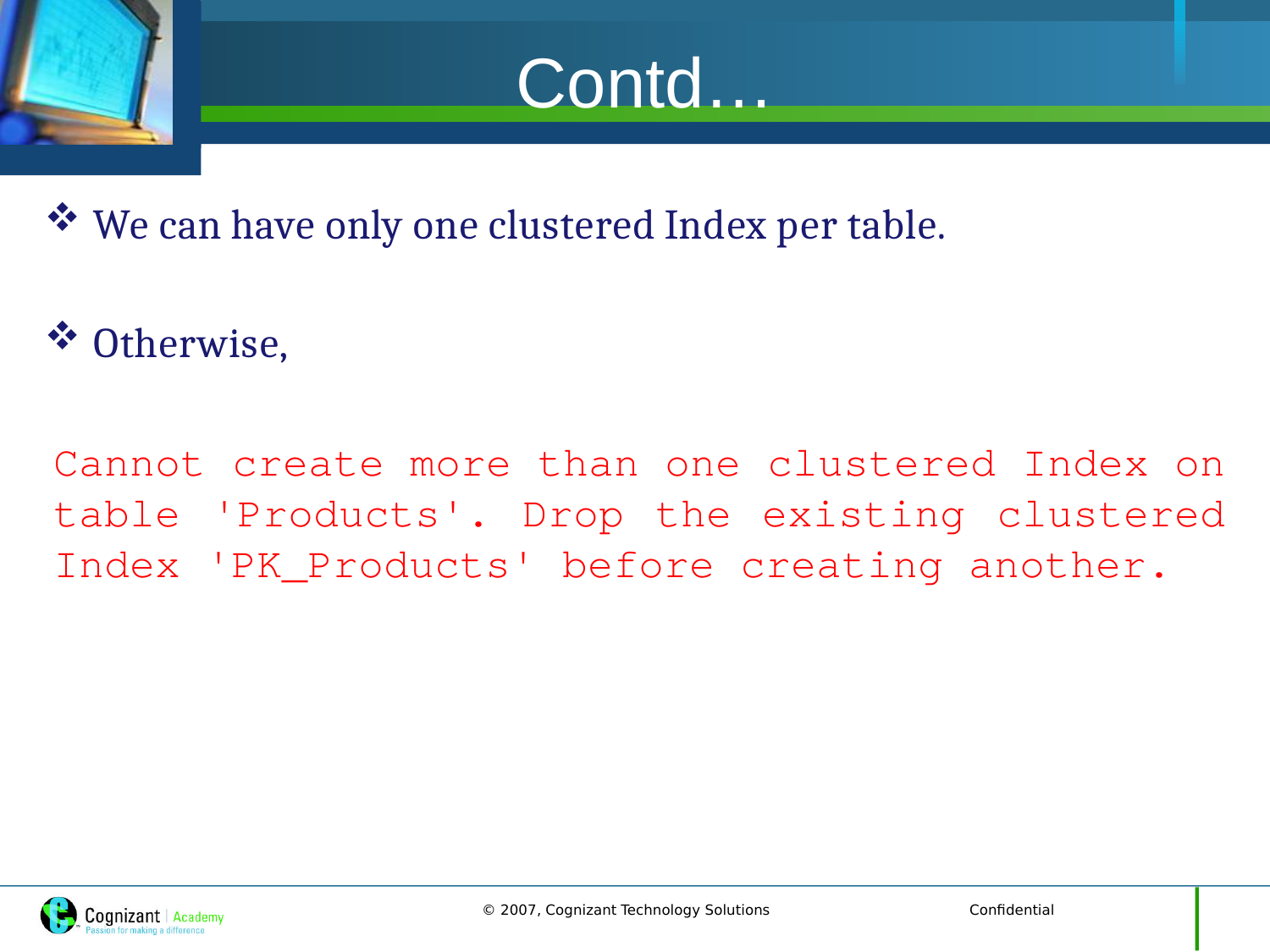

# Contd…
We can have only one clustered Index per table.

Otherwise,

Cannot create more than one clustered Index on table 'Products'. Drop the existing clustered Index 'PK_Products' before creating another.